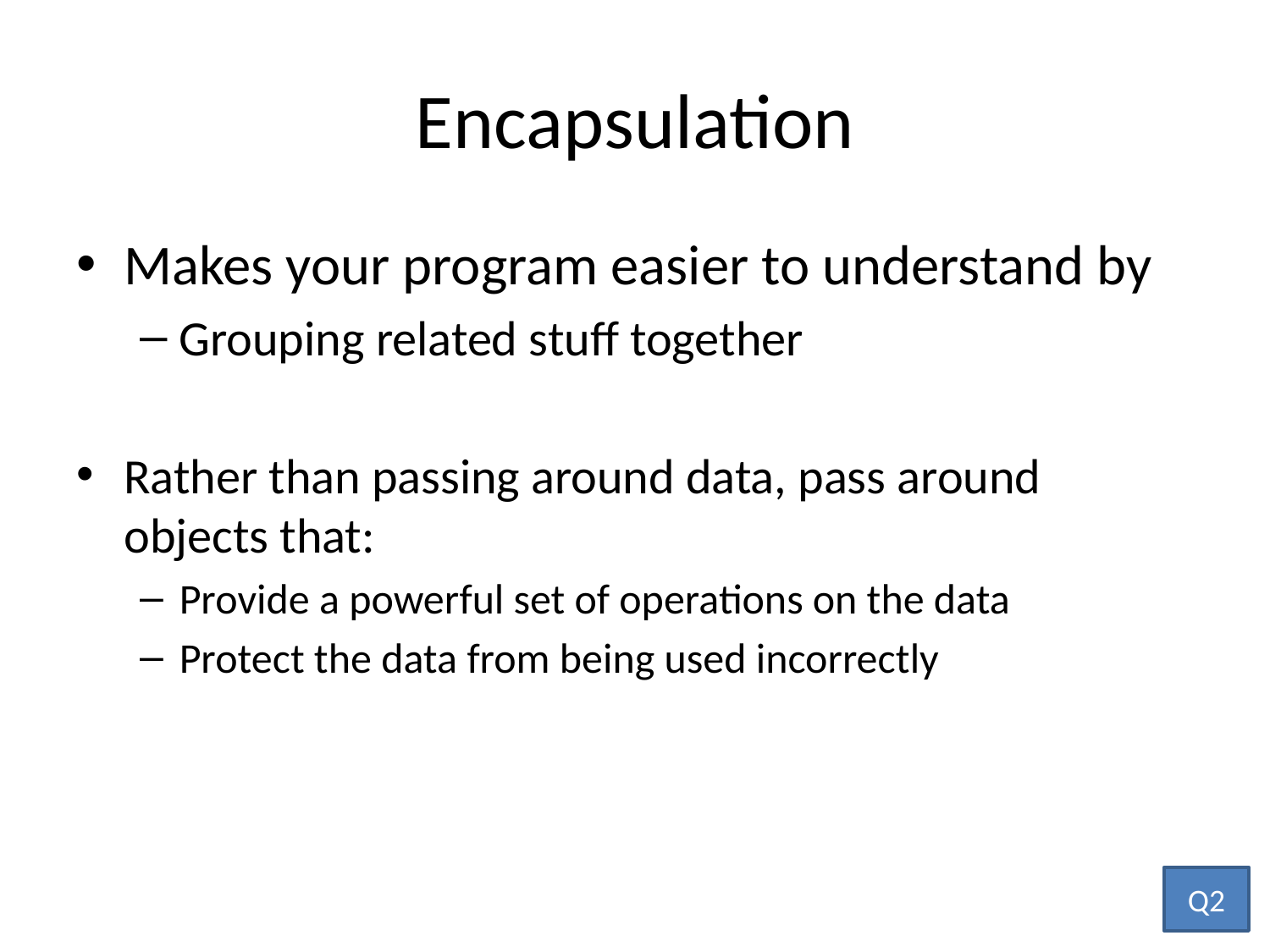

# Encapsulation
Makes your program easier to understand by
Grouping related stuff together

Rather than passing around data, pass around objects that:
Provide a powerful set of operations on the data
Protect the data from being used incorrectly

Q2